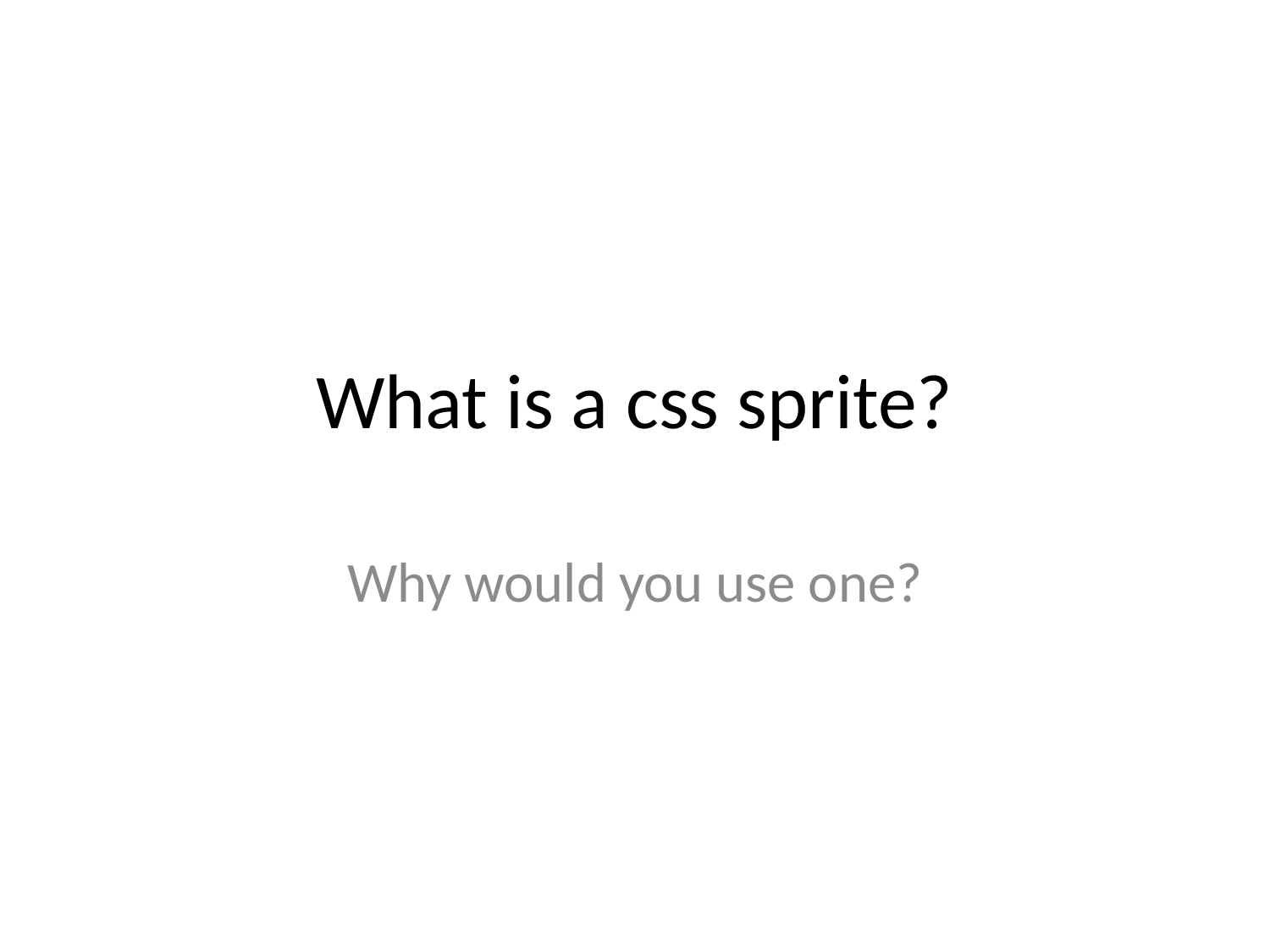

# What is a css sprite?
Why would you use one?